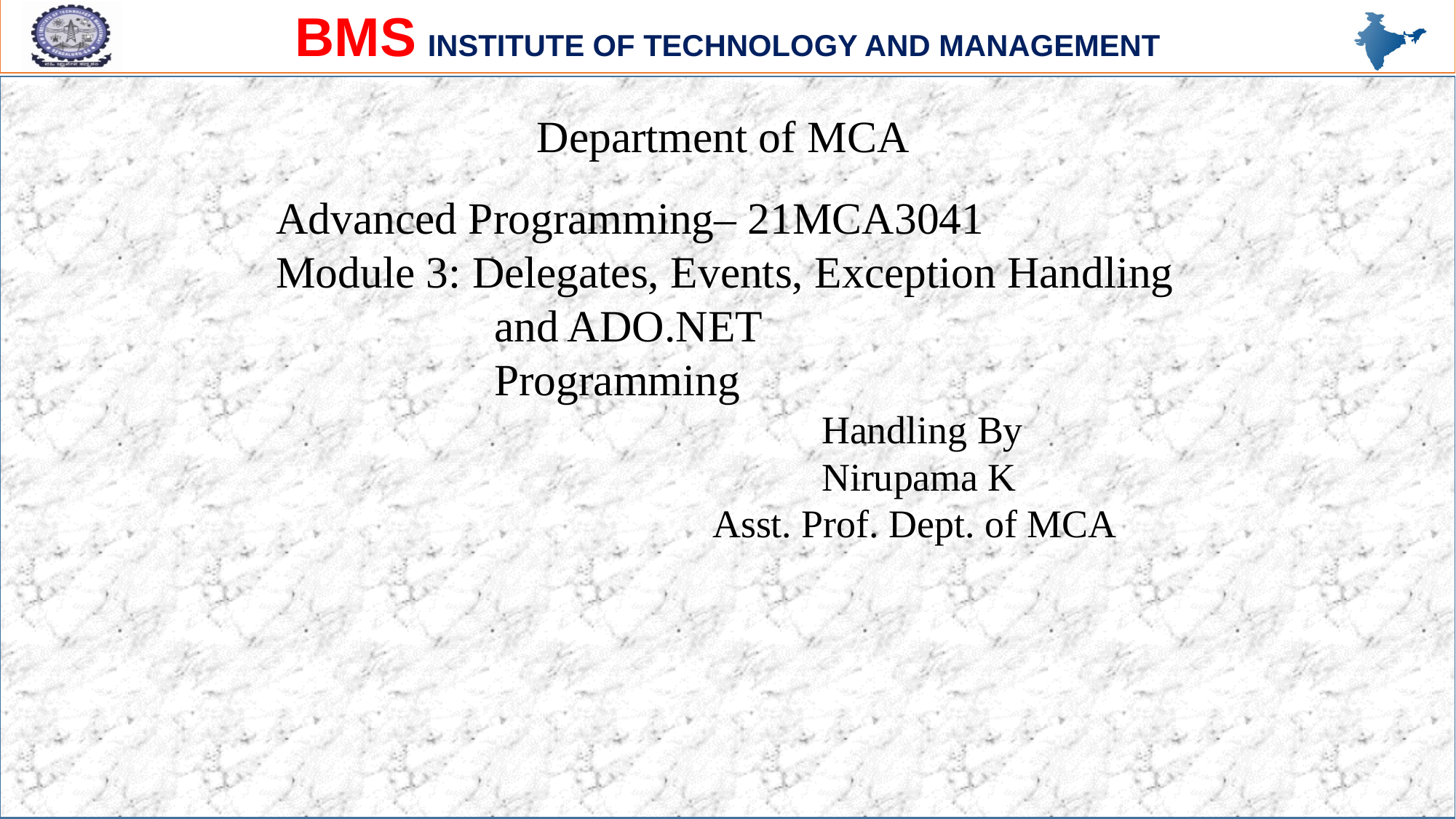

# Department of MCA
Advanced Programming– 21MCA3041
Module 3: Delegates, Events, Exception Handling 		and ADO.NET
		Programming
					Handling By
					Nirupama K
				Asst. Prof. Dept. of MCA